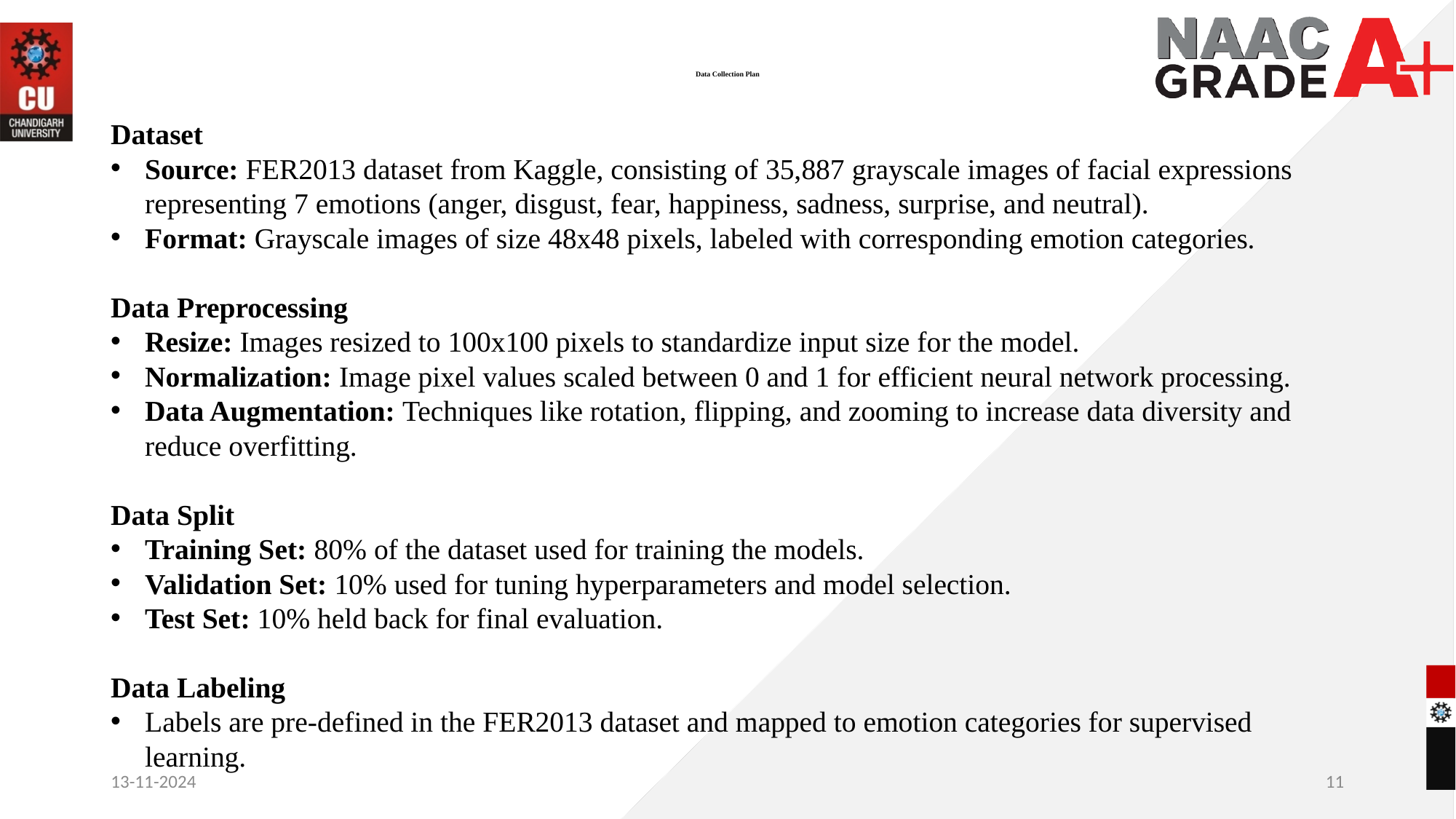

# Data Collection Plan
Dataset
Source: FER2013 dataset from Kaggle, consisting of 35,887 grayscale images of facial expressions representing 7 emotions (anger, disgust, fear, happiness, sadness, surprise, and neutral).
Format: Grayscale images of size 48x48 pixels, labeled with corresponding emotion categories.

Data Preprocessing
Resize: Images resized to 100x100 pixels to standardize input size for the model.
Normalization: Image pixel values scaled between 0 and 1 for efficient neural network processing.
Data Augmentation: Techniques like rotation, flipping, and zooming to increase data diversity and reduce overfitting.

Data Split
Training Set: 80% of the dataset used for training the models.
Validation Set: 10% used for tuning hyperparameters and model selection.
Test Set: 10% held back for final evaluation.

Data Labeling
Labels are pre-defined in the FER2013 dataset and mapped to emotion categories for supervised learning.
13-11-2024
11